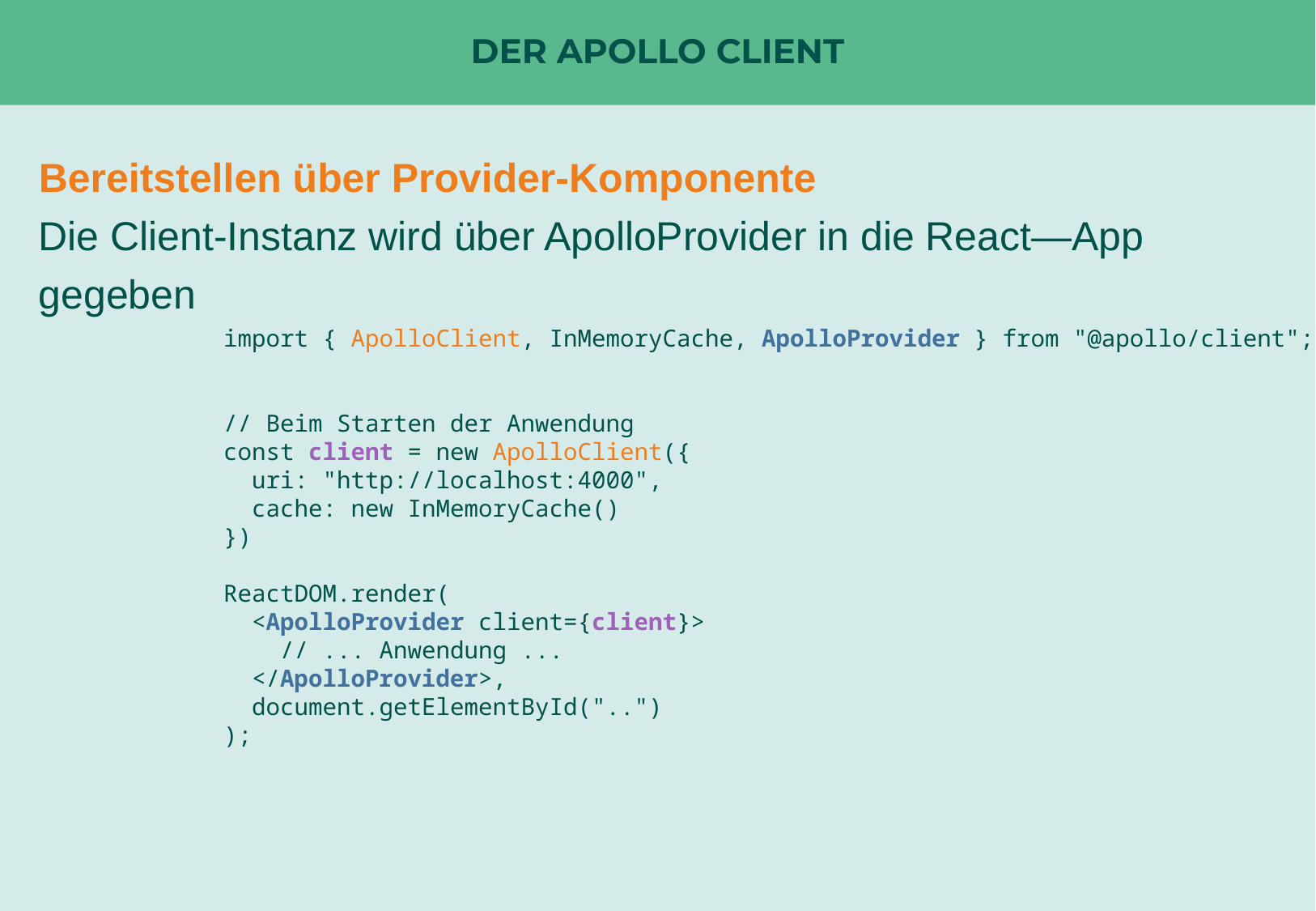

# Der Apollo Client
Bereitstellen über Provider-Komponente
Die Client-Instanz wird über ApolloProvider in die React—App gegeben
import { ApolloClient, InMemoryCache, ApolloProvider } from "@apollo/client";

// Beim Starten der Anwendung
const client = new ApolloClient({
  uri: "http://localhost:4000",
  cache: new InMemoryCache()
})

ReactDOM.render(
  <ApolloProvider client={client}>
    // ... Anwendung ...
  </ApolloProvider>,
  document.getElementById("..")
);